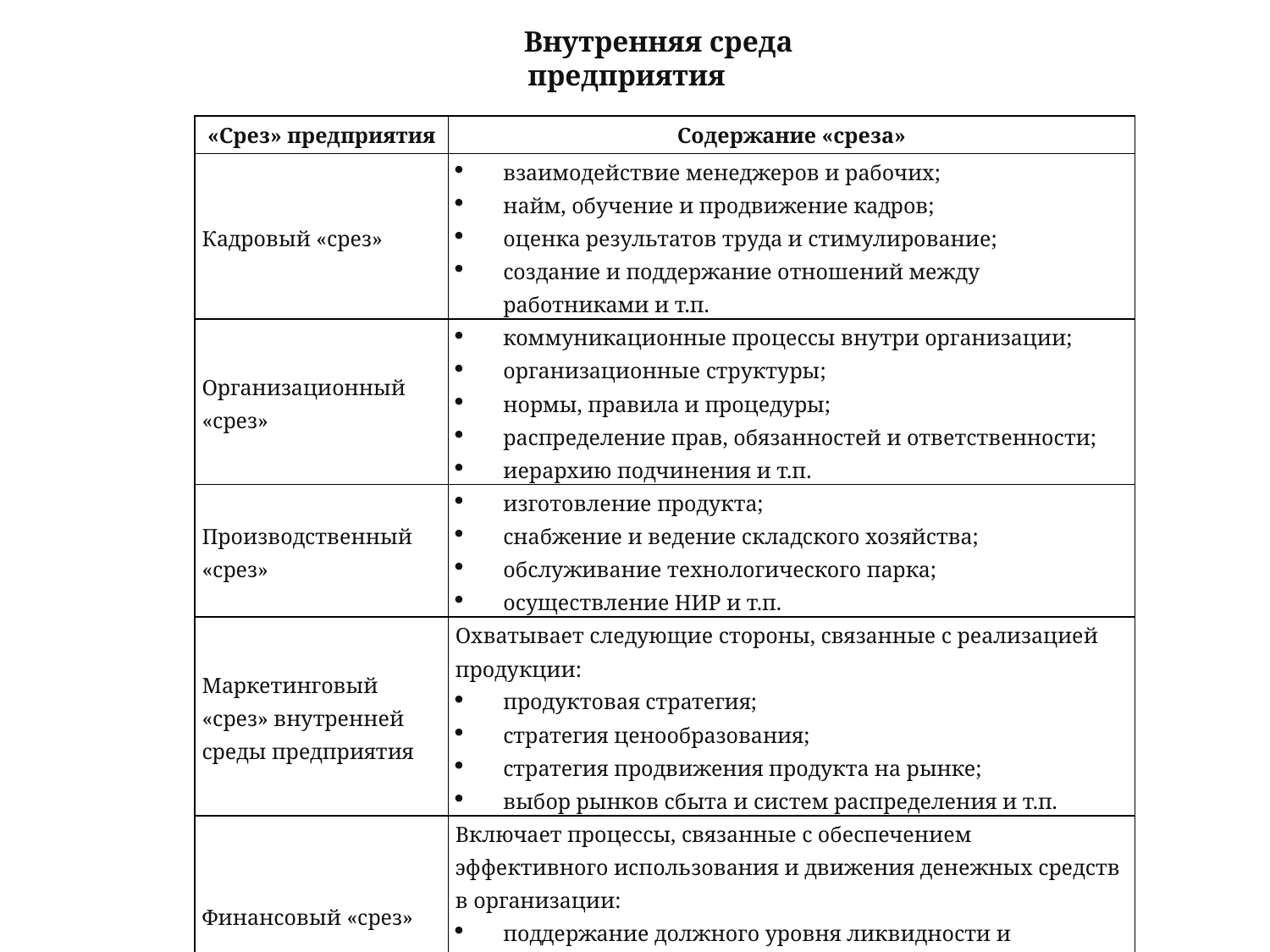

Внутренняя среда предприятия
| «Срез» предприятия | Содержание «среза» |
| --- | --- |
| Кадровый «срез» | взаимодействие менеджеров и рабочих; найм, обучение и продвижение кадров; оценка результатов труда и стимулирование; создание и поддержание отношений между работниками и т.п. |
| Организационный «срез» | коммуникационные процессы внутри организации; организационные структуры; нормы, правила и процедуры; распределение прав, обязанностей и ответственности; иерархию подчинения и т.п. |
| Производственный «срез» | изготовление продукта; снабжение и ведение складского хозяйства; обслуживание технологического парка; осуществление НИР и т.п. |
| Маркетинговый «срез» внутренней среды предприятия | Охватывает следующие стороны, связанные с реализацией продукции: продуктовая стратегия; стратегия ценообразования; стратегия продвижения продукта на рынке; выбор рынков сбыта и систем распределения и т.п. |
| Финансовый «срез» | Включает процессы, связанные с обеспечением эффективного использования и движения денежных средств в организации: поддержание должного уровня ликвидности и обеспечение прибыльности; создание инвестиционных возможностей и т.п. |